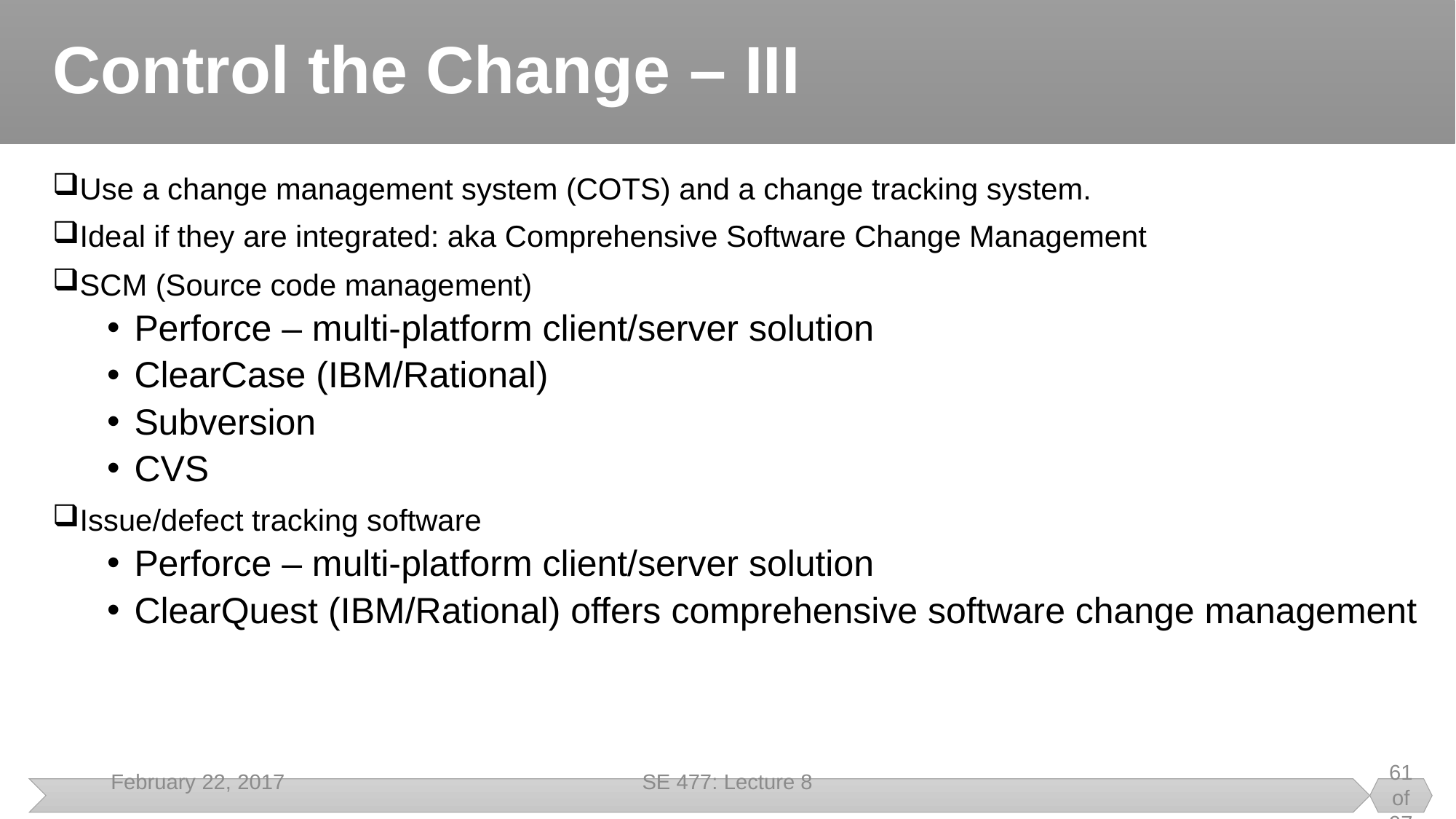

# Control the Change – III

Use a change management system (COTS) and a change tracking system.
Ideal if they are integrated: aka Comprehensive Software Change Management
SCM (Source code management)
Perforce – multi-platform client/server solution
ClearCase (IBM/Rational)
Subversion
CVS
Issue/defect tracking software
Perforce – multi-platform client/server solution
ClearQuest (IBM/Rational) offers comprehensive software change management
February 22, 2017
SE 477: Lecture 8
61 of 97